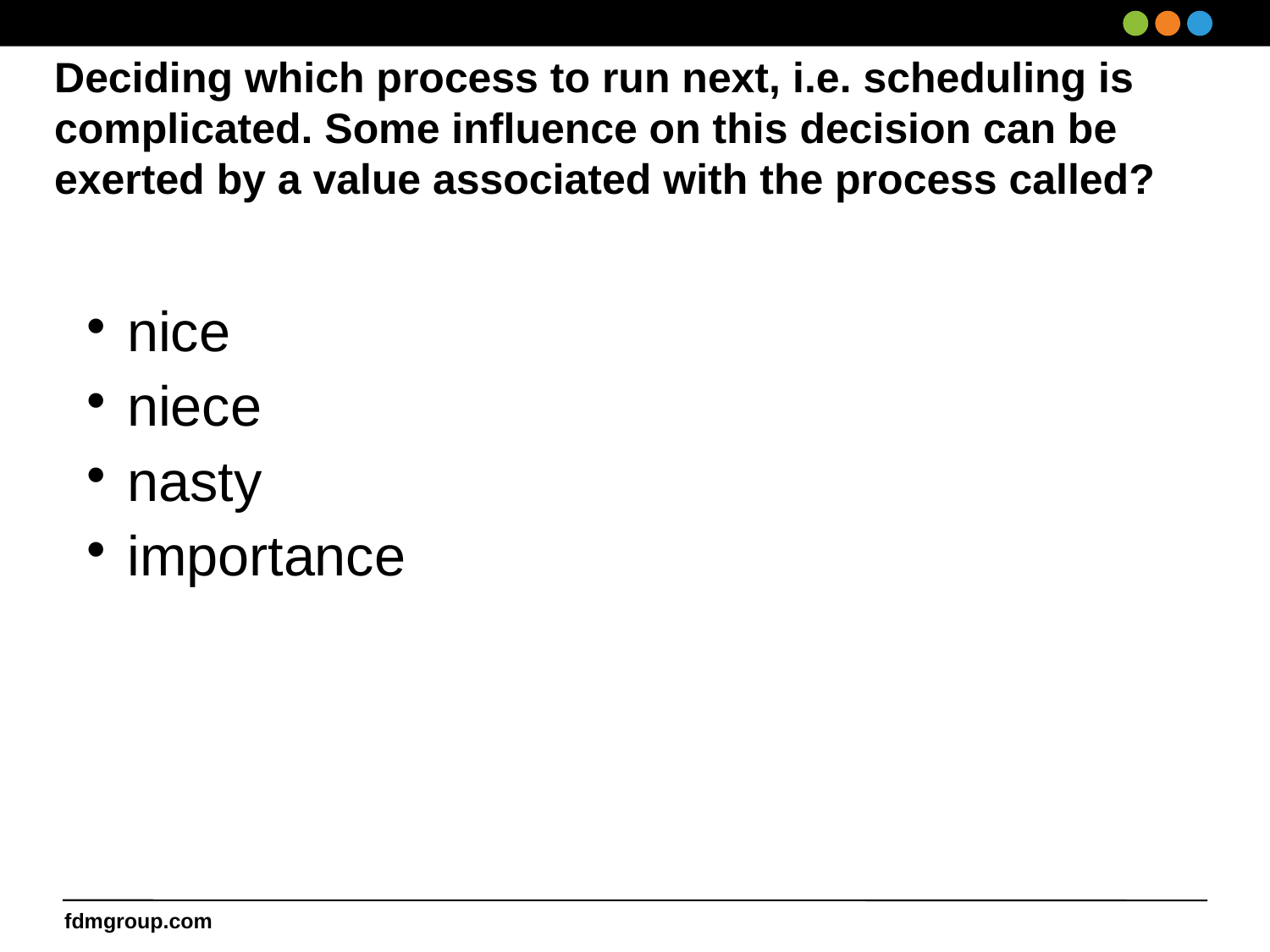

# Deciding which process to run next, i.e. scheduling is complicated. Some influence on this decision can be exerted by a value associated with the process called?
nice
niece
nasty
importance